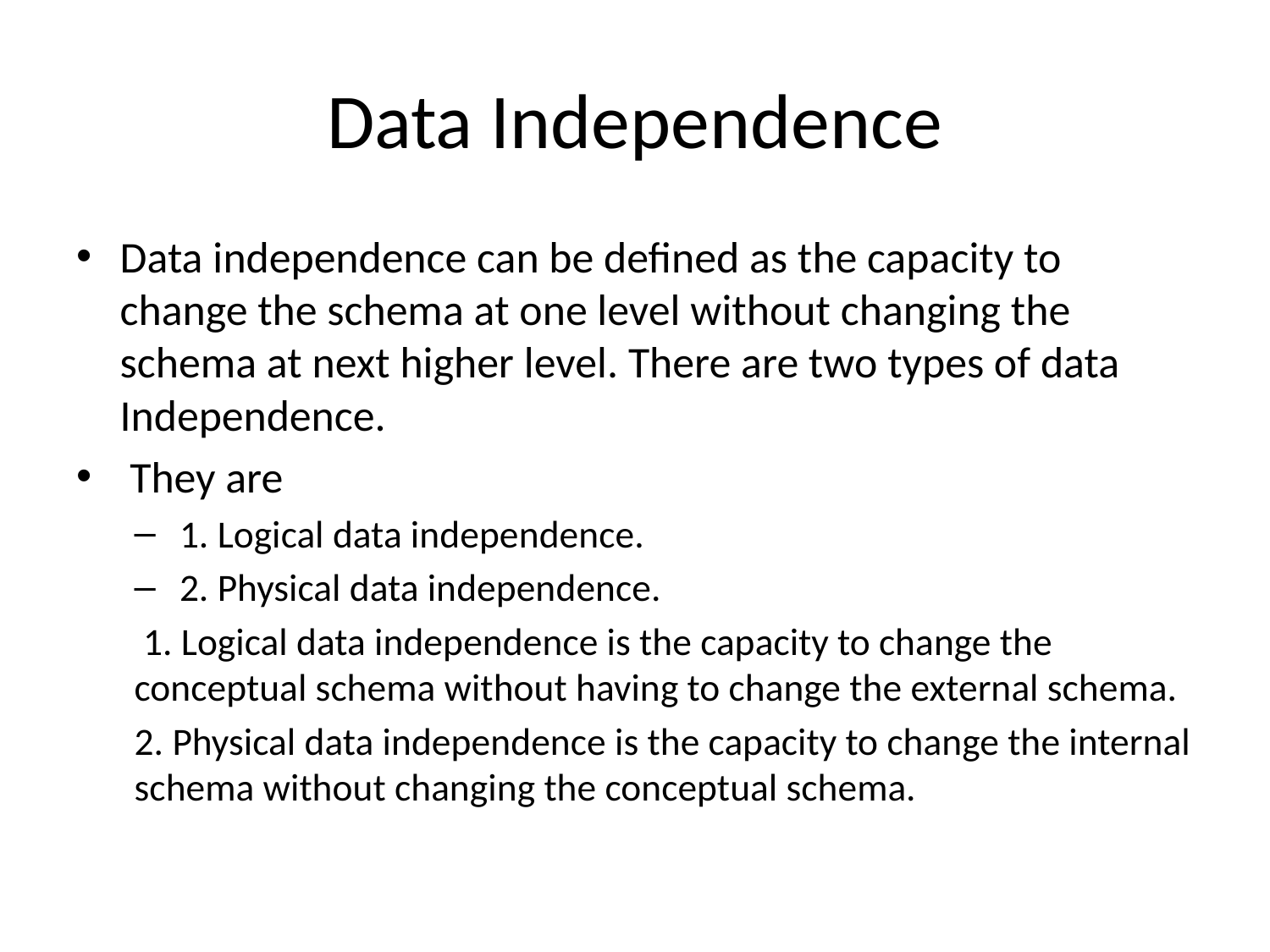

# Data Independence
Data independence can be defined as the capacity to change the schema at one level without changing the schema at next higher level. There are two types of data Independence.
 They are
 1. Logical data independence.
 2. Physical data independence.
 1. Logical data independence is the capacity to change the conceptual schema without having to change the external schema.
2. Physical data independence is the capacity to change the internal schema without changing the conceptual schema.